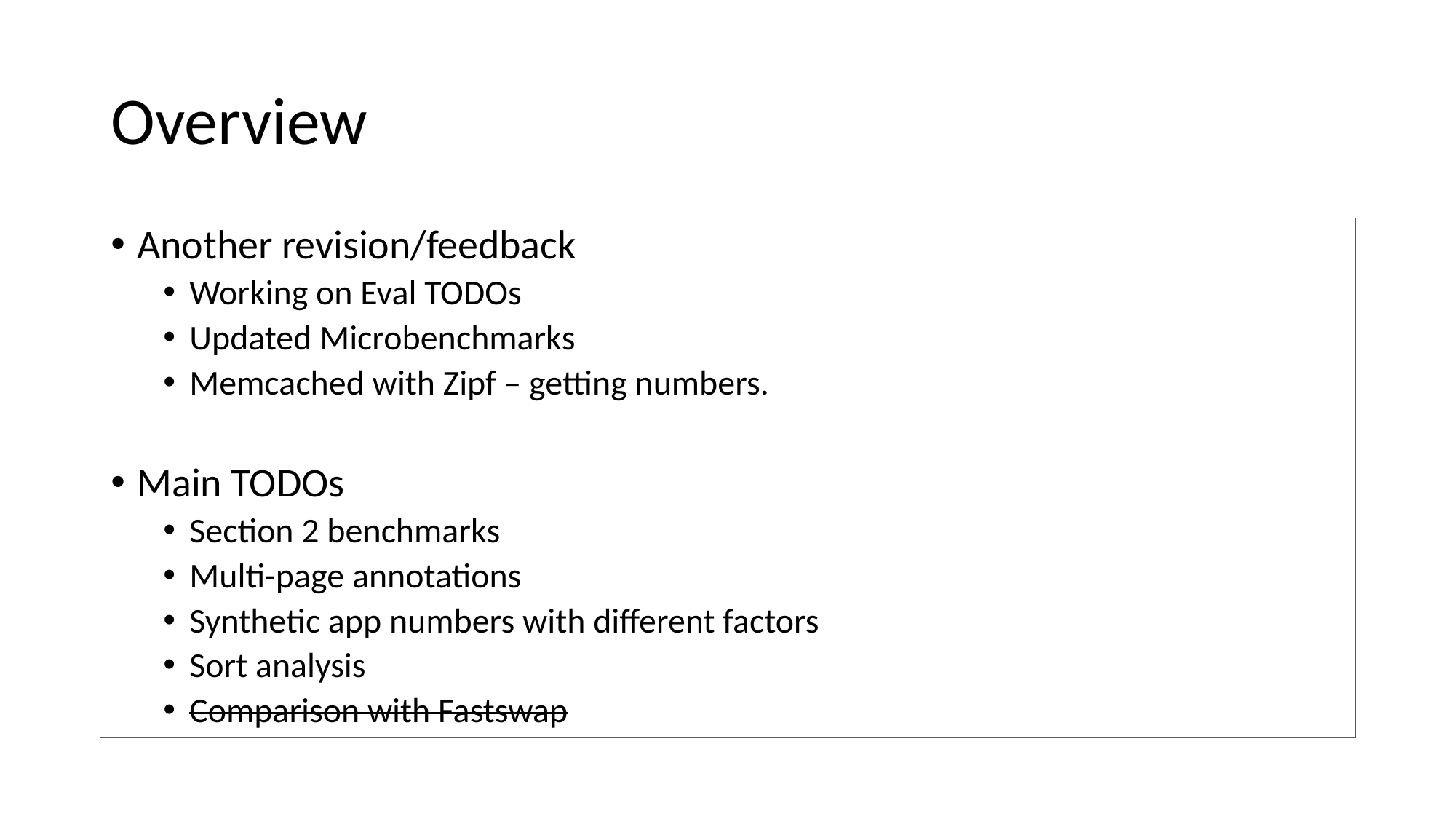

# Overview
Another revision/feedback
Working on Eval TODOs
Updated Microbenchmarks
Memcached with Zipf – getting numbers.

Main TODOs
Section 2 benchmarks
Multi-page annotations
Synthetic app numbers with different factors
Sort analysis
Comparison with Fastswap